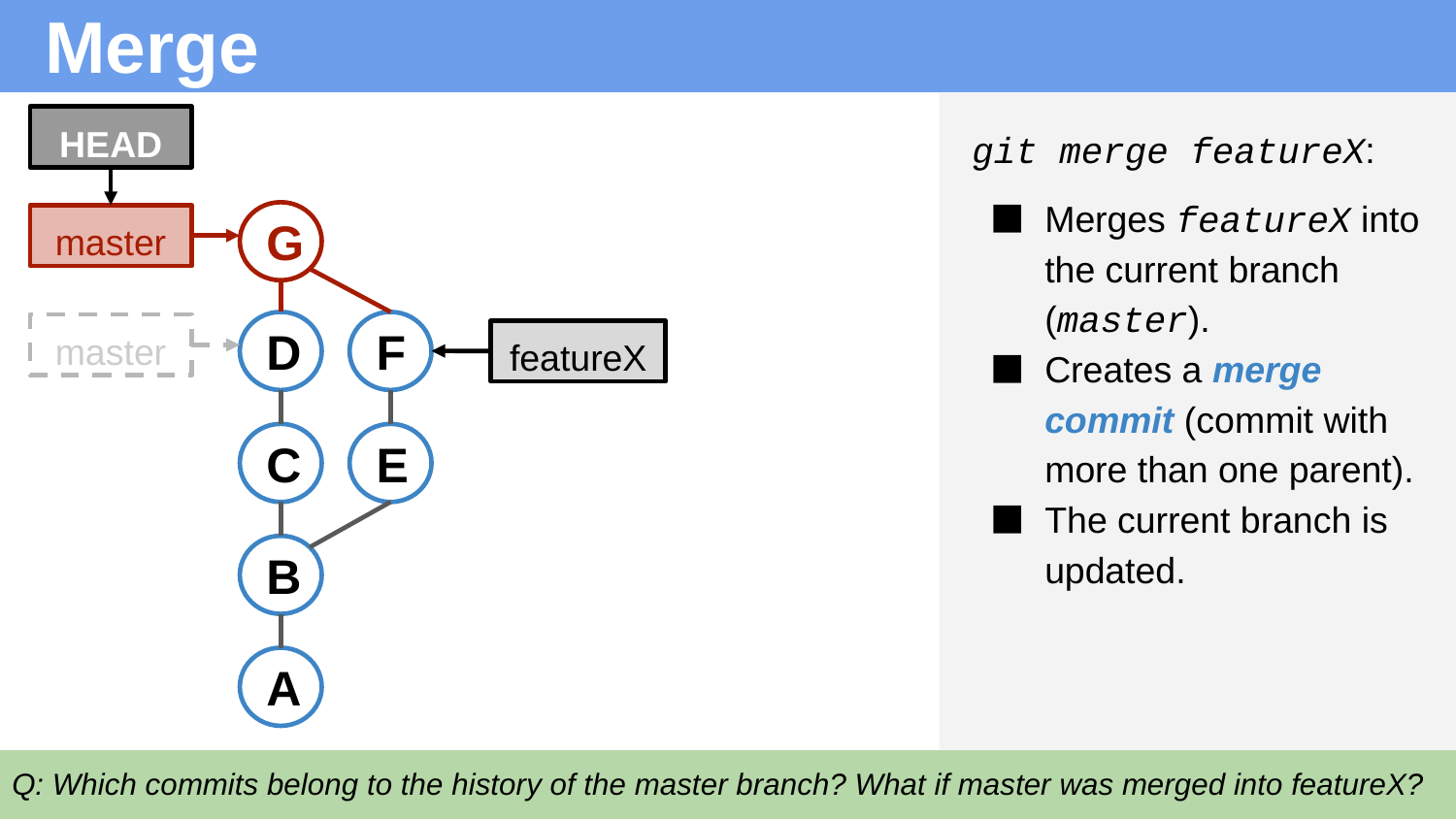

# Merge

git merge featureX:
Merges featureX into the current branch (master).
Creates a merge commit (commit with more than one parent).
The current branch is updated.
HEAD
G
master
D
F
master
featureX
C
E
B
A

Q: Which commits belong to the history of the master branch? What if master was merged into featureX?